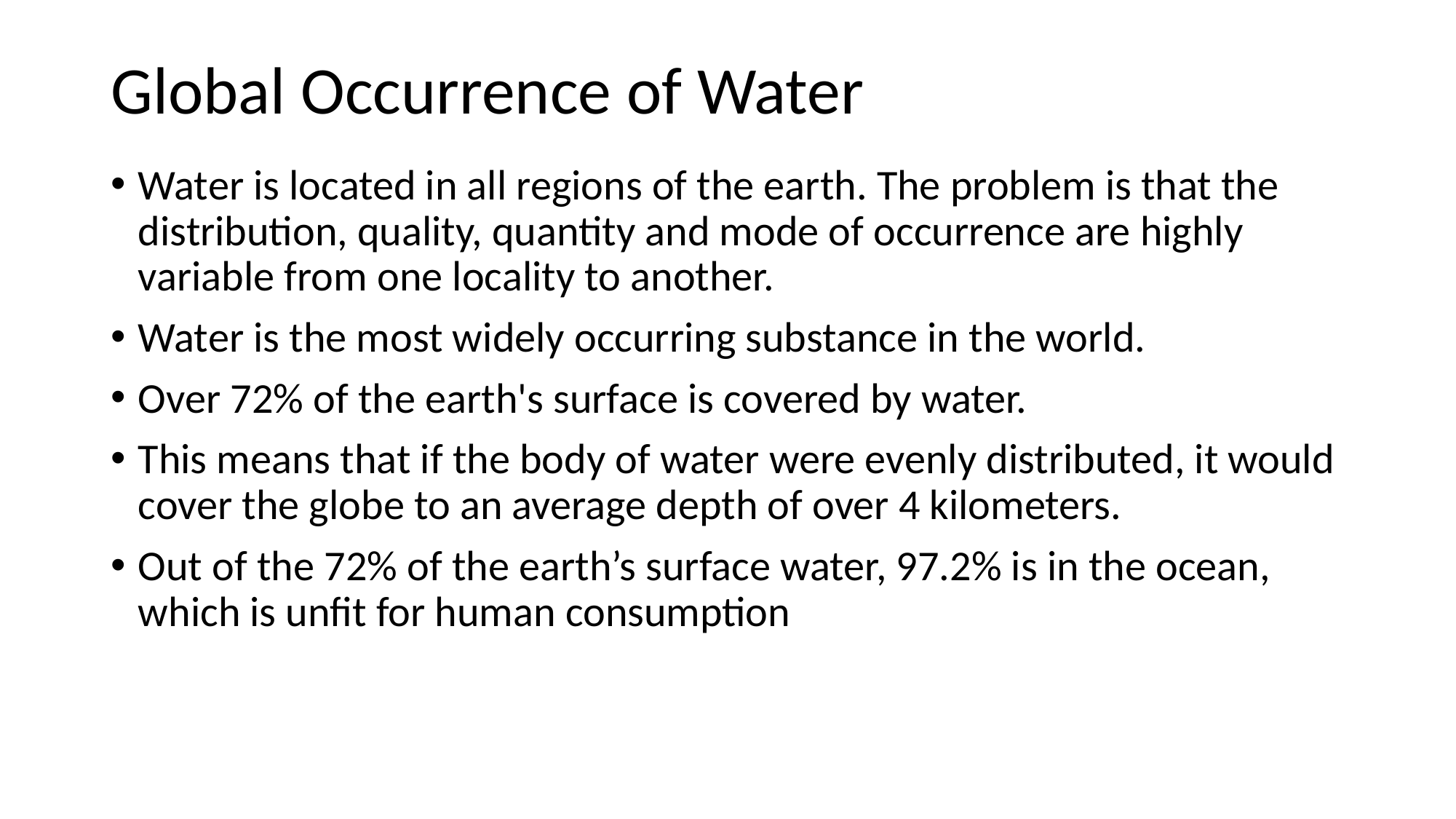

# Global Occurrence of Water
Water is located in all regions of the earth. The problem is that the distribution, quality, quantity and mode of occurrence are highly variable from one locality to another.
Water is the most widely occurring substance in the world.
Over 72% of the earth's surface is covered by water.
This means that if the body of water were evenly distributed, it would cover the globe to an average depth of over 4 kilometers.
Out of the 72% of the earth’s surface water, 97.2% is in the ocean, which is unfit for human consumption